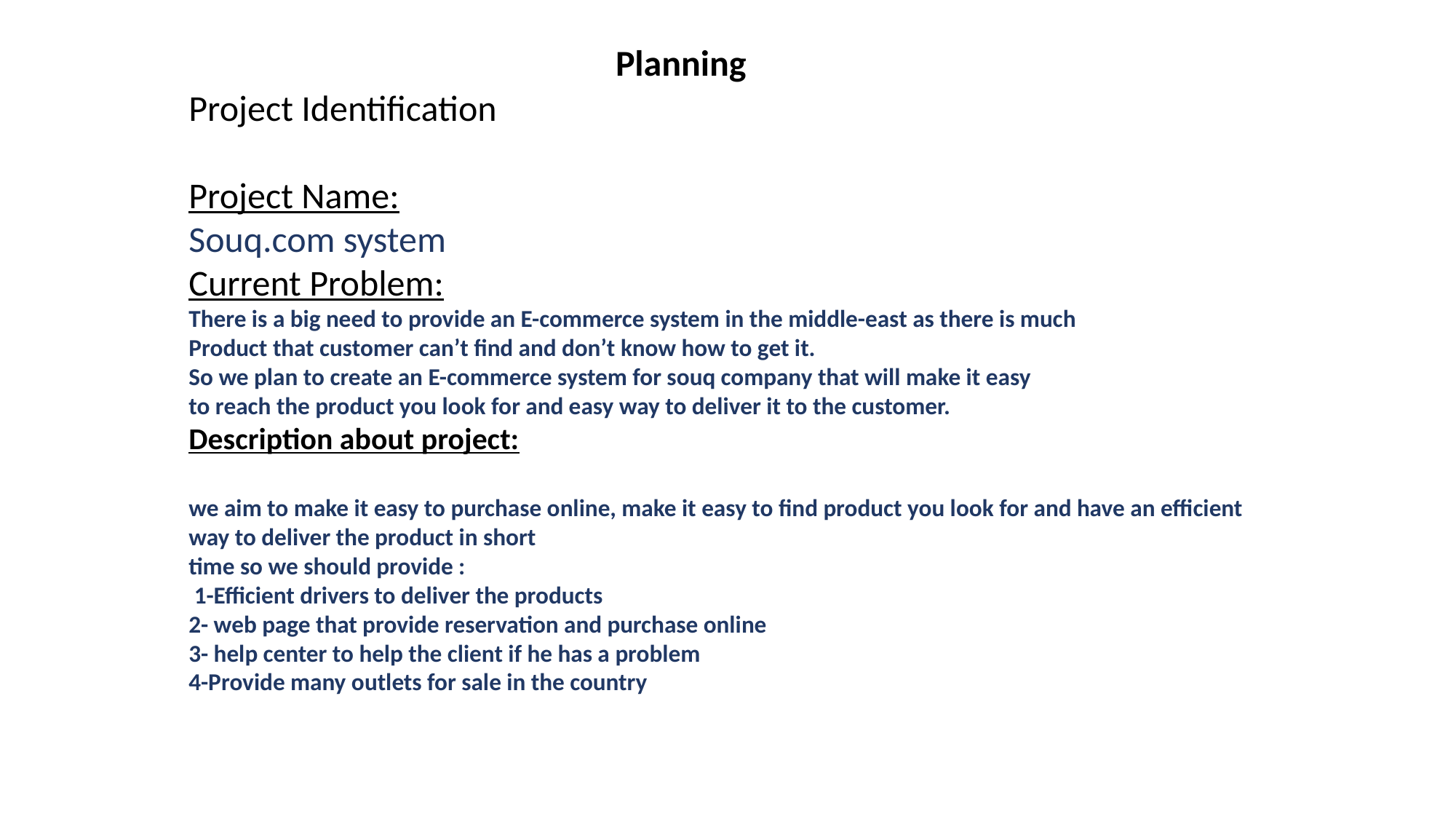

Project Identification

Project Name:
Souq.com system
Current Problem:
There is a big need to provide an E-commerce system in the middle-east as there is much
Product that customer can’t find and don’t know how to get it.
So we plan to create an E-commerce system for souq company that will make it easy
to reach the product you look for and easy way to deliver it to the customer.
Description about project:

we aim to make it easy to purchase online, make it easy to find product you look for and have an efficient way to deliver the product in short
time so we should provide :
 1-Efficient drivers to deliver the products
2- web page that provide reservation and purchase online
3- help center to help the client if he has a problem
4-Provide many outlets for sale in the country

Planning